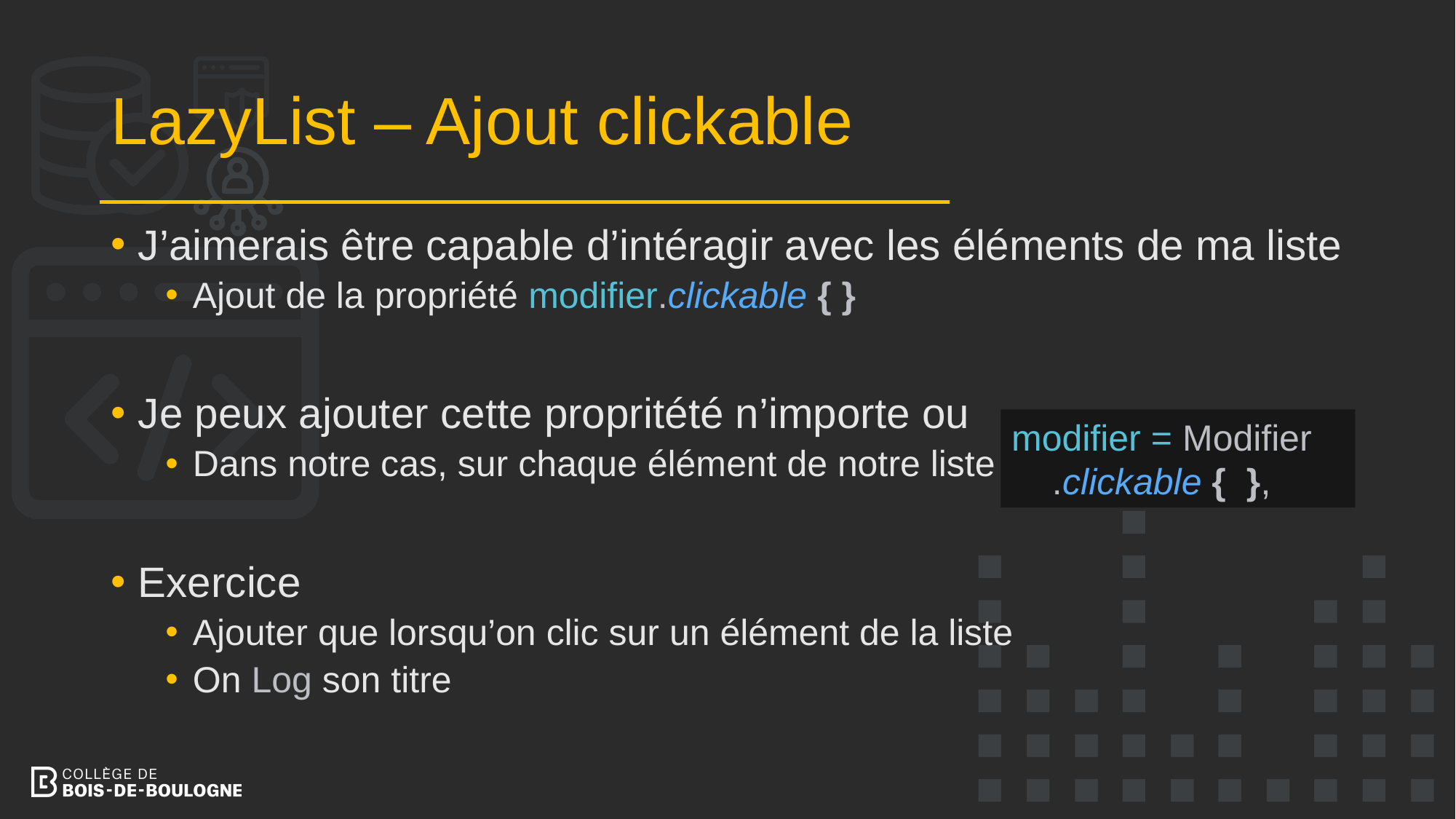

# LazyList – Ajout clickable
J’aimerais être capable d’intéragir avec les éléments de ma liste
Ajout de la propriété modifier.clickable { }

Je peux ajouter cette propritété n’importe ou
Dans notre cas, sur chaque élément de notre liste

Exercice
Ajouter que lorsqu’on clic sur un élément de la liste
On Log son titre
modifier = Modifier
    .clickable {  },